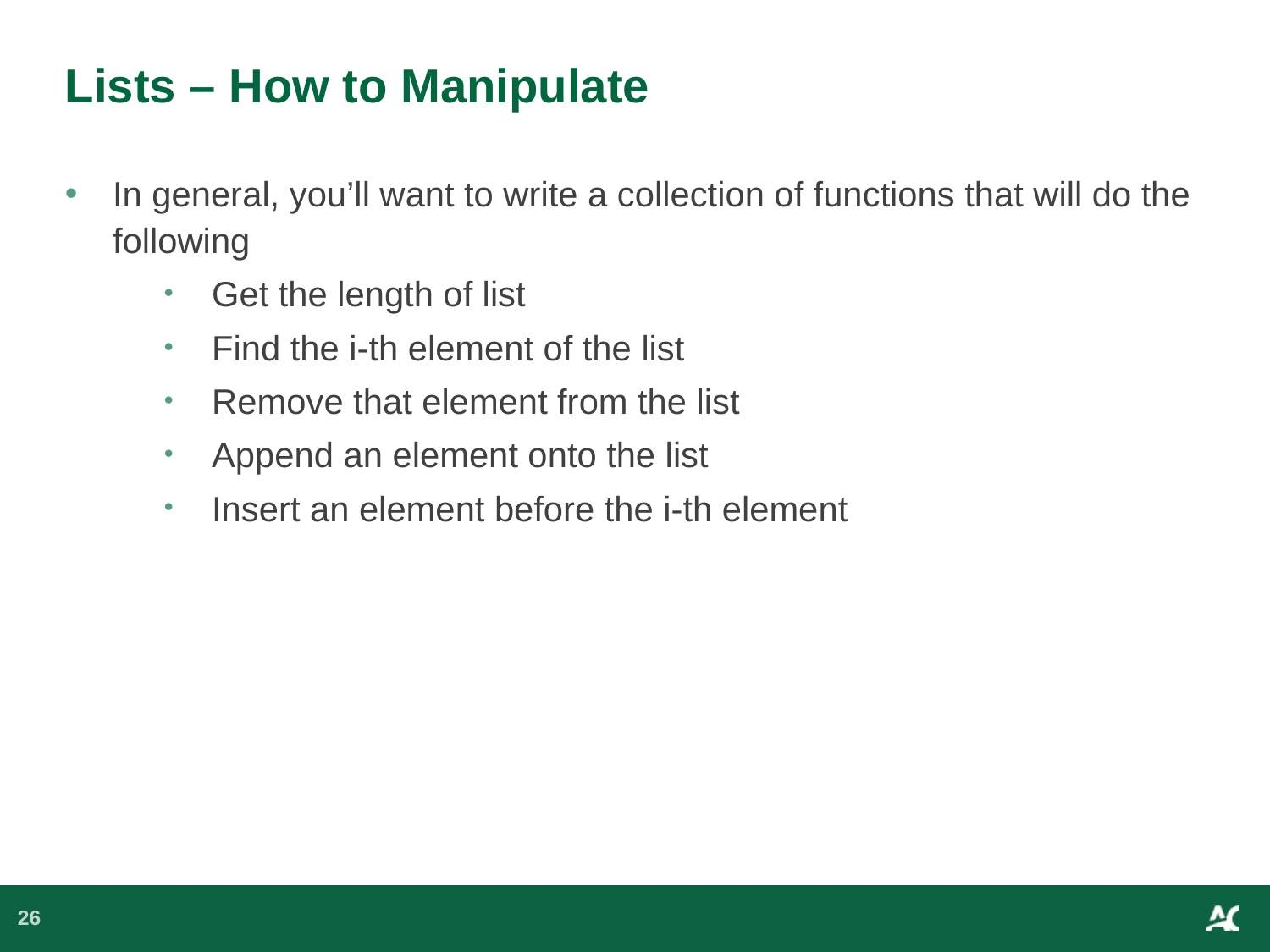

# Lists – How to Manipulate
In general, you’ll want to write a collection of functions that will do the following
Get the length of list
Find the i-th element of the list
Remove that element from the list
Append an element onto the list
Insert an element before the i-th element
26